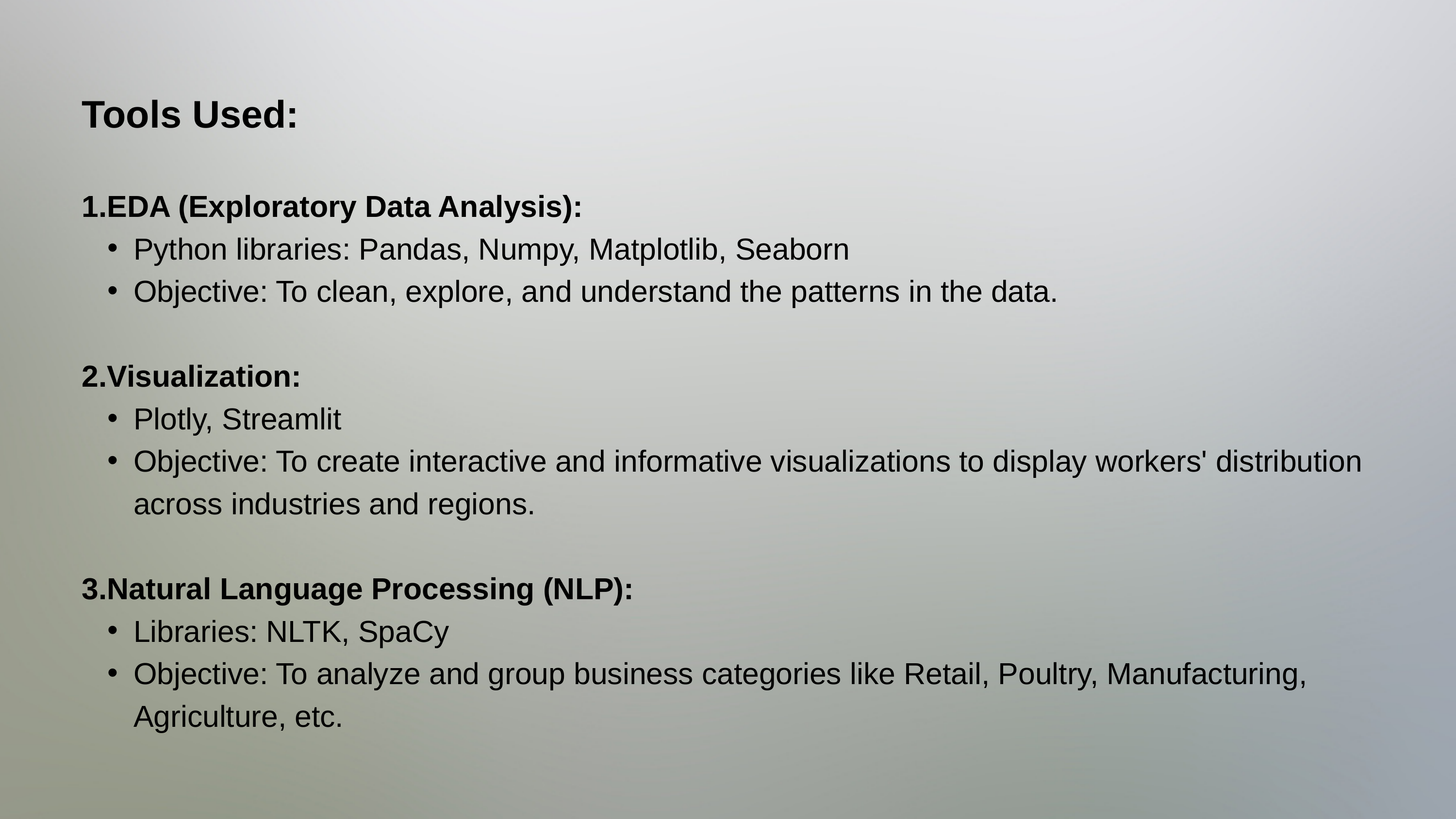

Tools Used:

1.EDA (Exploratory Data Analysis):
Python libraries: Pandas, Numpy, Matplotlib, Seaborn
Objective: To clean, explore, and understand the patterns in the data.

2.Visualization:
Plotly, Streamlit
Objective: To create interactive and informative visualizations to display workers' distribution across industries and regions.

3.Natural Language Processing (NLP):
Libraries: NLTK, SpaCy
Objective: To analyze and group business categories like Retail, Poultry, Manufacturing, Agriculture, etc.